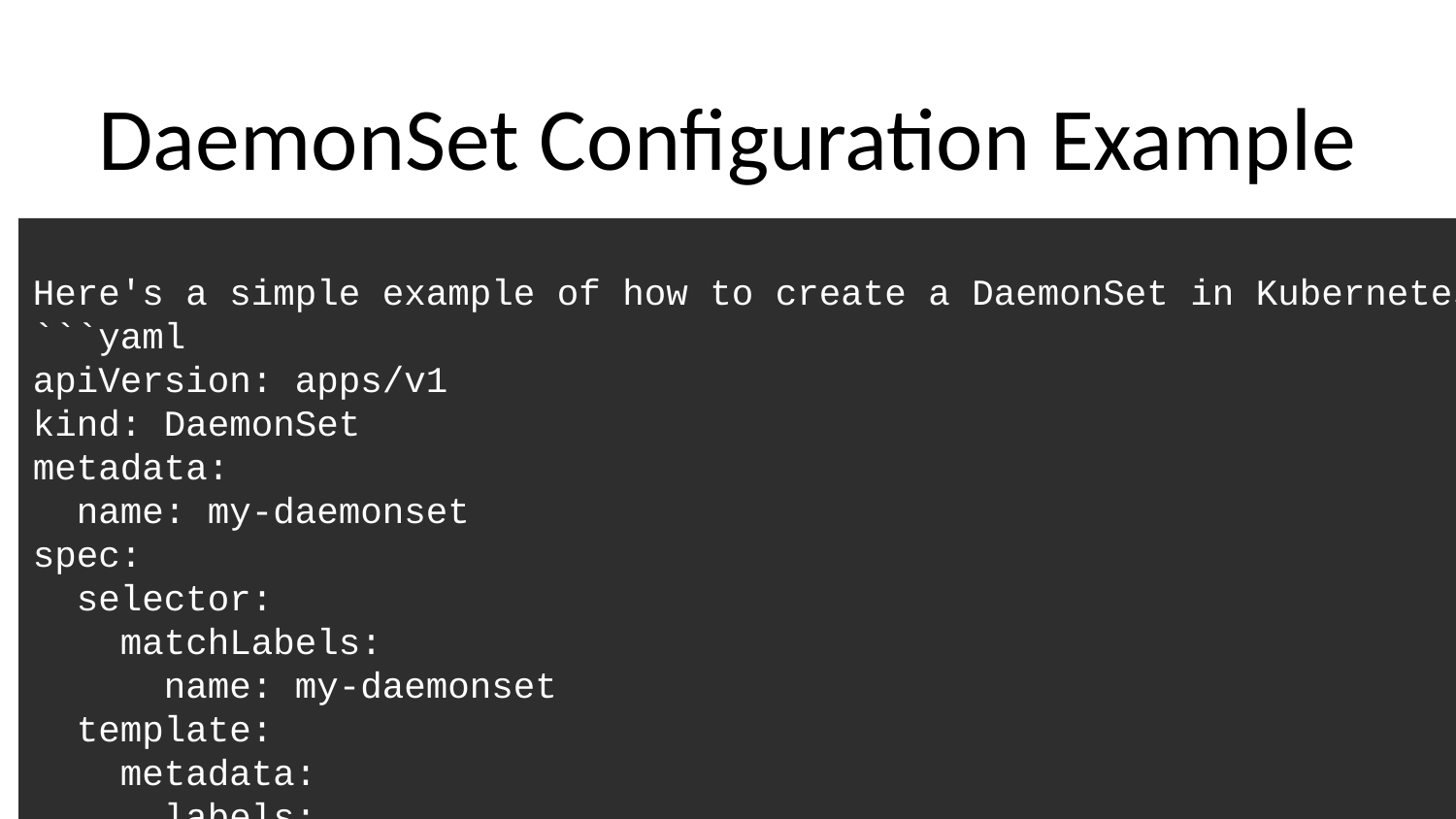

# DaemonSet Configuration Example

Here's a simple example of how to create a DaemonSet in Kubernetes:
```yaml
apiVersion: apps/v1
kind: DaemonSet
metadata:
  name: my-daemonset
spec:
  selector:
    matchLabels:
      name: my-daemonset
  template:
    metadata:
      labels:
        name: my-daemonset
    spec:
      containers:
        - name: my-container
          image: my-image
```